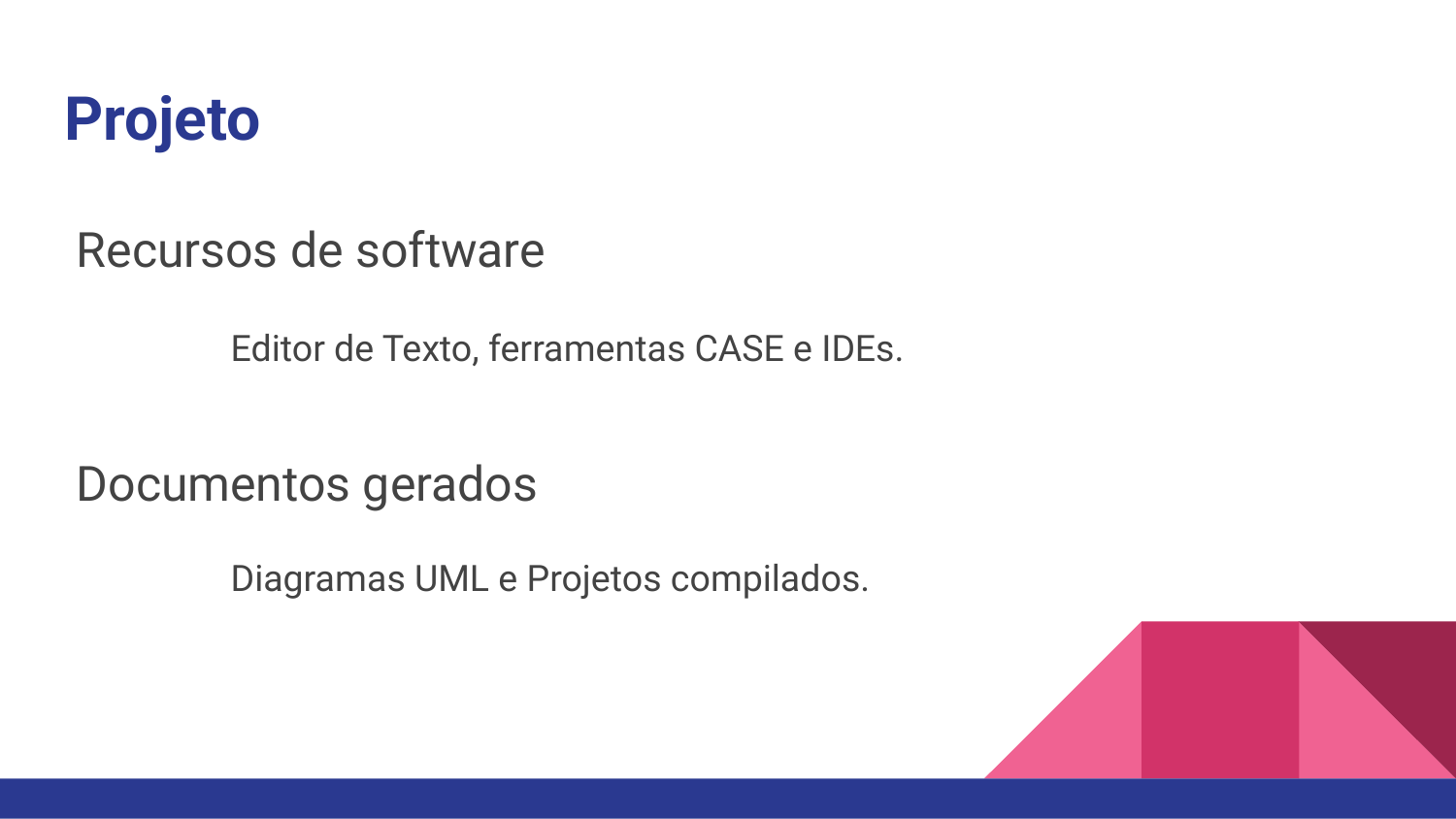

# Projeto
Recursos de software

Documentos gerados
Editor de Texto, ferramentas CASE e IDEs.

Diagramas UML e Projetos compilados.